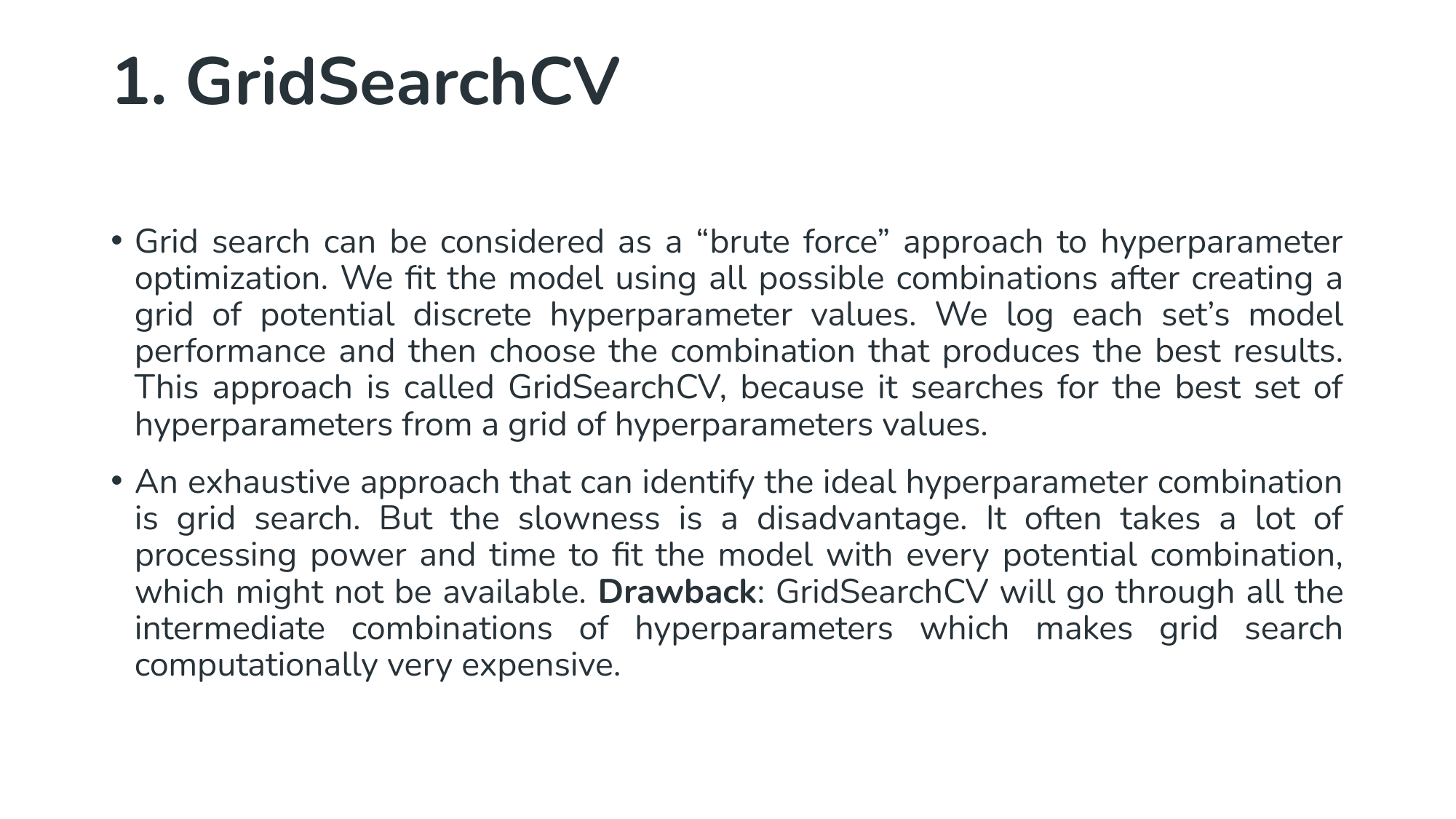

# 1. GridSearchCV
Grid search can be considered as a “brute force” approach to hyperparameter optimization. We fit the model using all possible combinations after creating a grid of potential discrete hyperparameter values. We log each set’s model performance and then choose the combination that produces the best results. This approach is called GridSearchCV, because it searches for the best set of hyperparameters from a grid of hyperparameters values.
An exhaustive approach that can identify the ideal hyperparameter combination is grid search. But the slowness is a disadvantage. It often takes a lot of processing power and time to fit the model with every potential combination, which might not be available. Drawback: GridSearchCV will go through all the intermediate combinations of hyperparameters which makes grid search computationally very expensive.